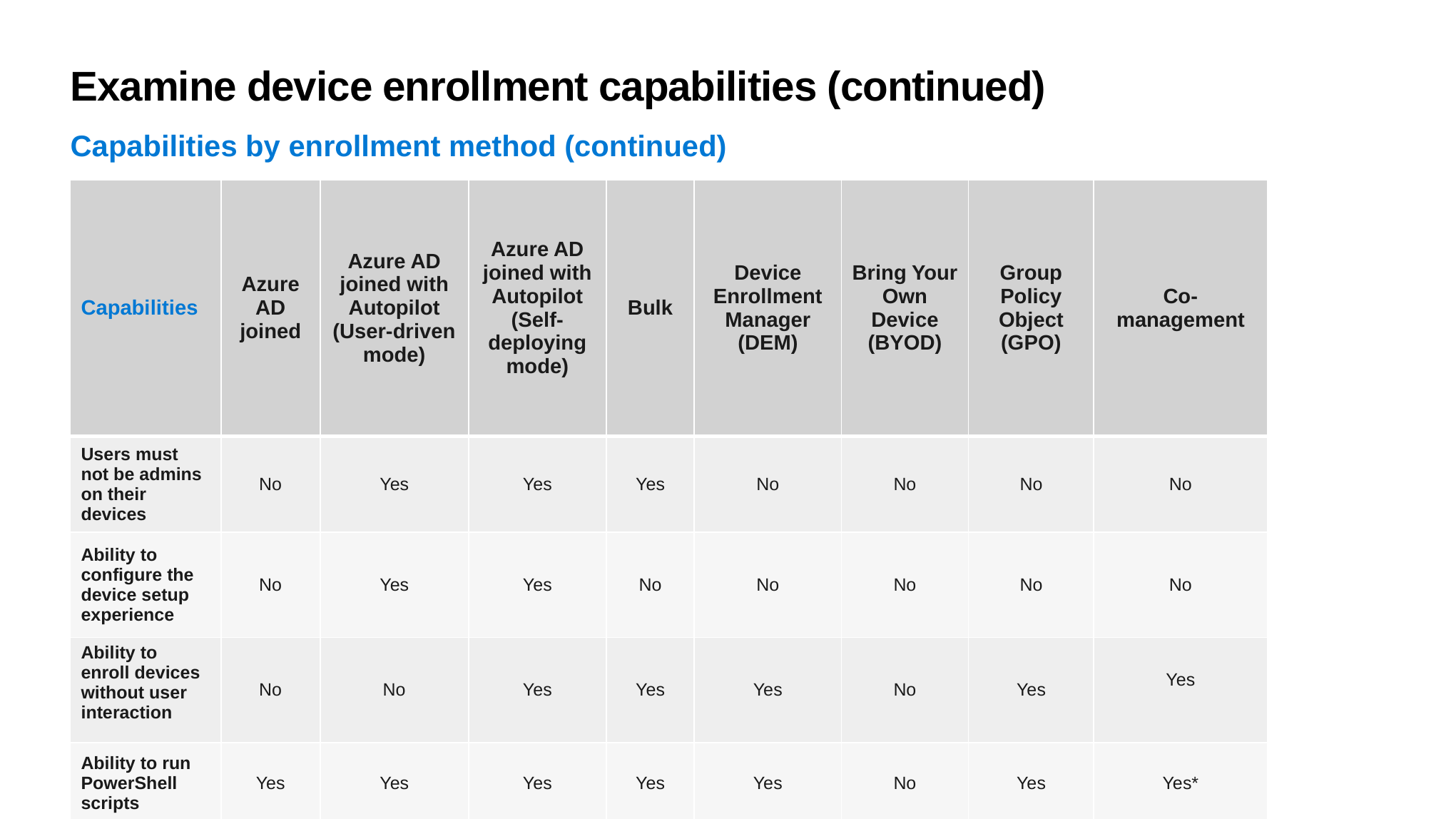

# Examine device enrollment capabilities (continued)
Capabilities by enrollment method (continued)
| Capabilities | Azure AD joined | Azure AD joined with Autopilot (User-driven mode) | Azure AD joined with Autopilot (Self-deploying mode) | Bulk | Device Enrollment Manager (DEM) | Bring Your Own Device (BYOD) | Group Policy Object (GPO) | Co-management |
| --- | --- | --- | --- | --- | --- | --- | --- | --- |
| Users must not be admins on their devices | No | Yes | Yes | Yes | No | No | No | No |
| Ability to configure the device setup experience | No | Yes | Yes | No | No | No | No | No |
| Ability to enroll devices without user interaction | No | No | Yes | Yes | Yes | No | Yes | Yes |
| Ability to run PowerShell scripts | Yes | Yes | Yes | Yes | Yes | No | Yes | Yes\* |